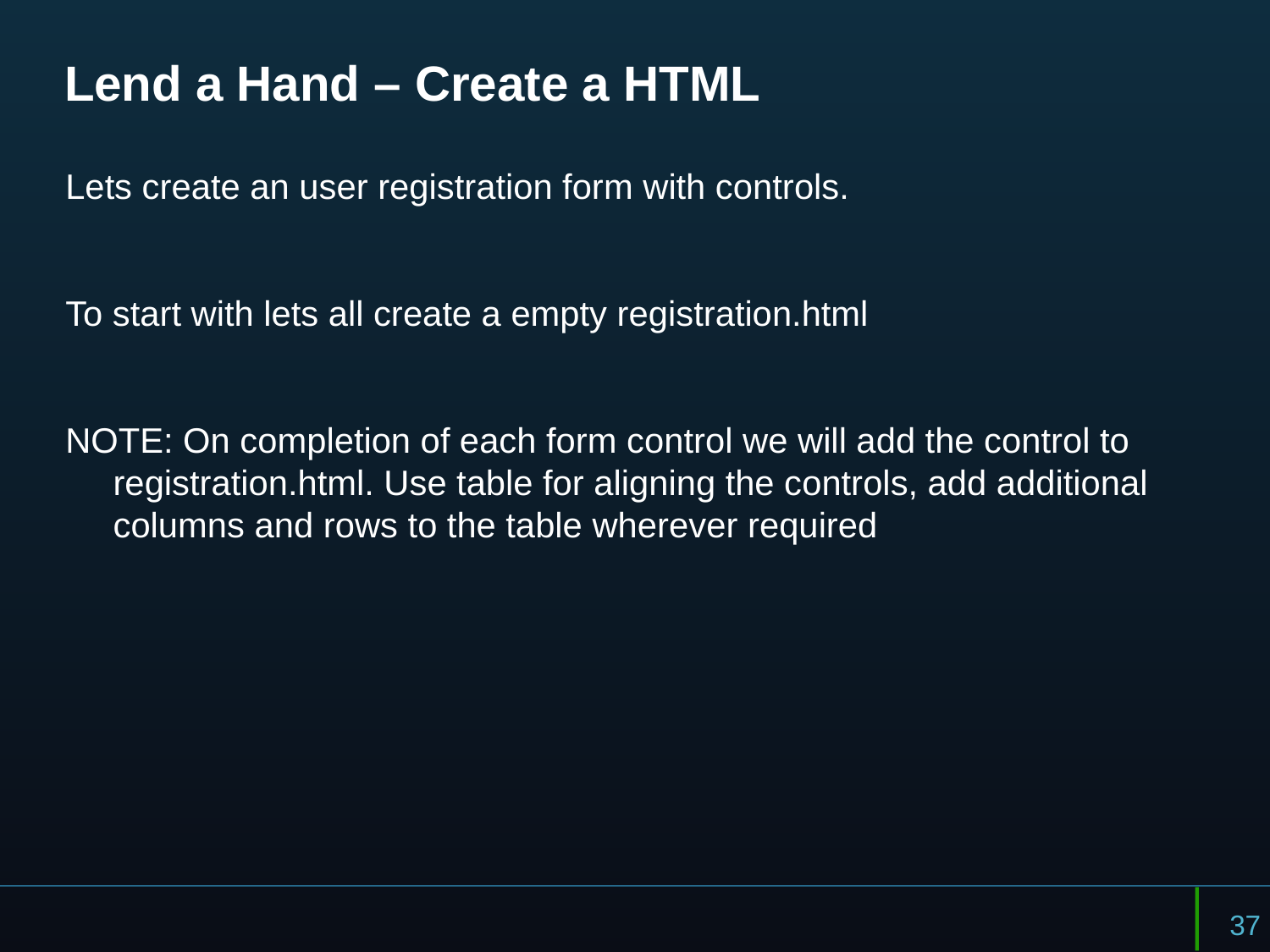

# Lend a Hand – Create a HTML
Lets create an user registration form with controls.

To start with lets all create a empty registration.html

NOTE: On completion of each form control we will add the control to registration.html. Use table for aligning the controls, add additional columns and rows to the table wherever required

37